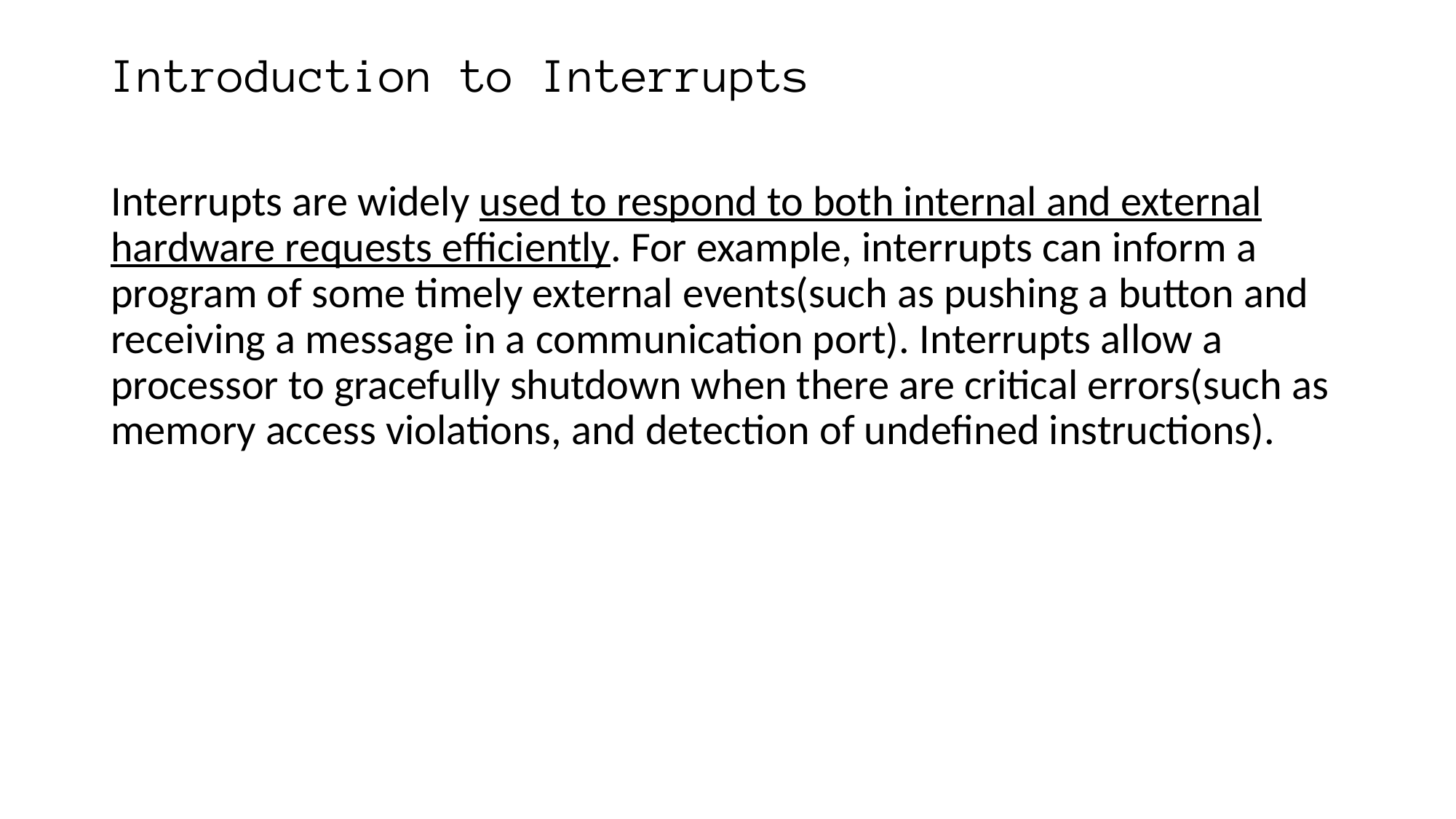

# Introduction to Interrupts

Interrupts are widely used to respond to both internal and external hardware requests efficiently. For example, interrupts can inform a program of some timely external events(such as pushing a button and receiving a message in a communication port). Interrupts allow a processor to gracefully shutdown when there are critical errors(such as memory access violations, and detection of undefined instructions).